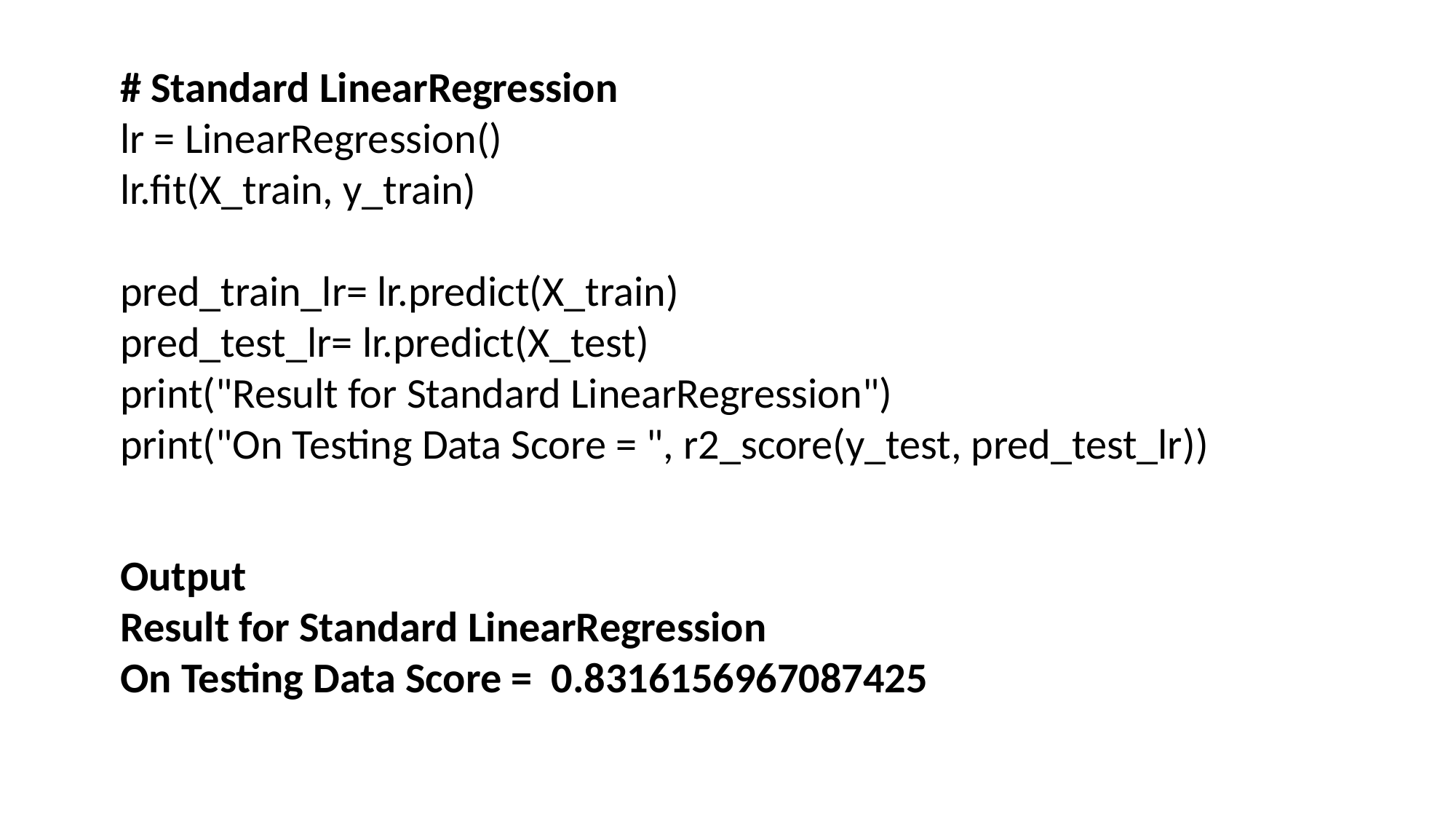

# Standard LinearRegression
lr = LinearRegression()
lr.fit(X_train, y_train)

pred_train_lr= lr.predict(X_train)
pred_test_lr= lr.predict(X_test)
print("Result for Standard LinearRegression")
print("On Testing Data Score = ", r2_score(y_test, pred_test_lr))
Output
Result for Standard LinearRegression
On Testing Data Score =  0.8316156967087425